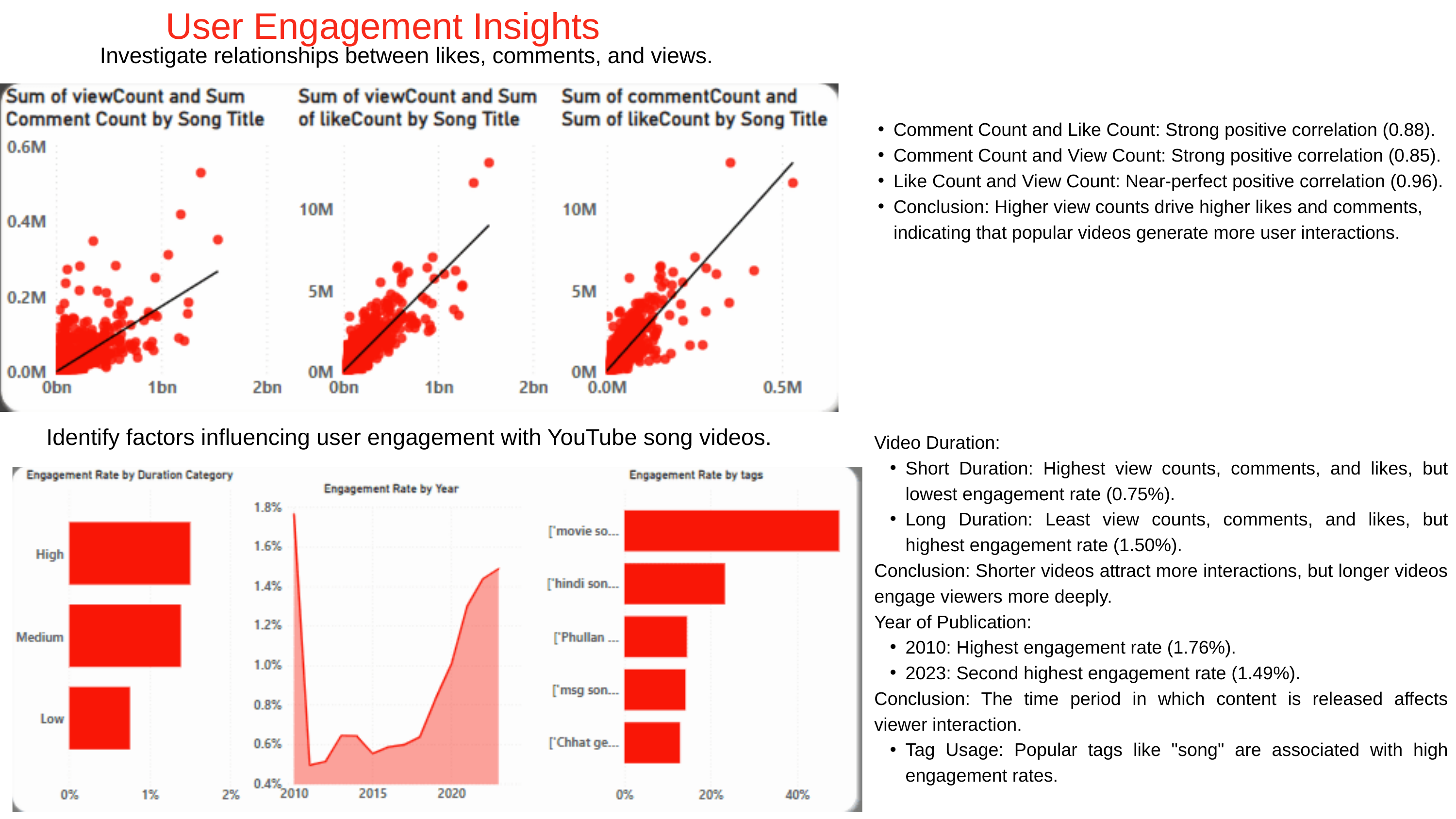

User Engagement Insights
Investigate relationships between likes, comments, and views.

Comment Count and Like Count: Strong positive correlation (0.88).
Comment Count and View Count: Strong positive correlation (0.85).
Like Count and View Count: Near-perfect positive correlation (0.96).
Conclusion: Higher view counts drive higher likes and comments, indicating that popular videos generate more user interactions.

 Identify factors influencing user engagement with YouTube song videos.
Video Duration:
Short Duration: Highest view counts, comments, and likes, but lowest engagement rate (0.75%).
Long Duration: Least view counts, comments, and likes, but highest engagement rate (1.50%).
Conclusion: Shorter videos attract more interactions, but longer videos engage viewers more deeply.
Year of Publication:
2010: Highest engagement rate (1.76%).
2023: Second highest engagement rate (1.49%).
Conclusion: The time period in which content is released affects viewer interaction.
Tag Usage: Popular tags like "song" are associated with high engagement rates.